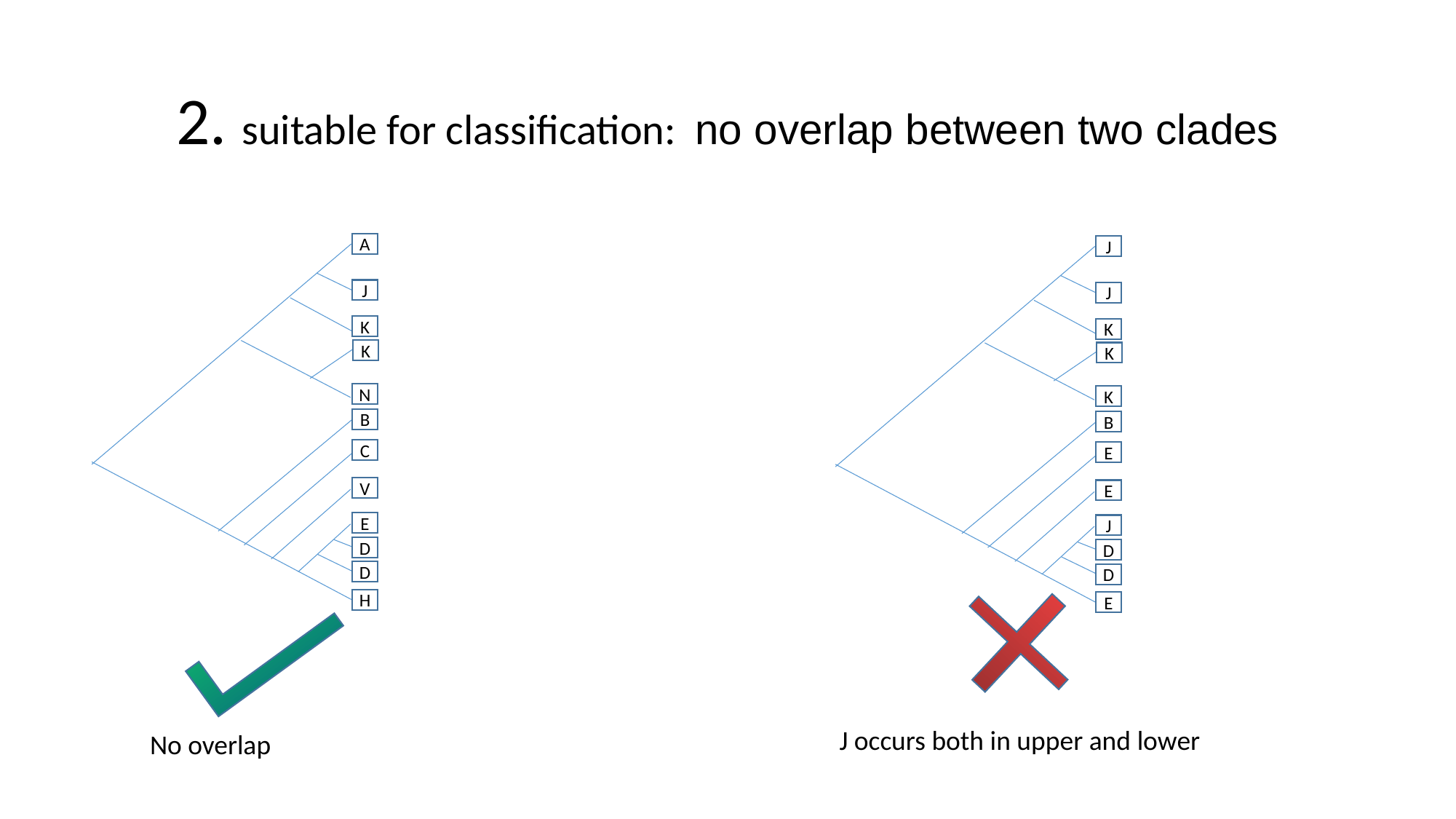

# 2. suitable for classification:  no overlap between two clades
A
J
J
J
K
K
K
K
N
K
B
B
C
E
V
E
E
J
D
D
D
D

H
E

J occurs both in upper and lower
No overlap